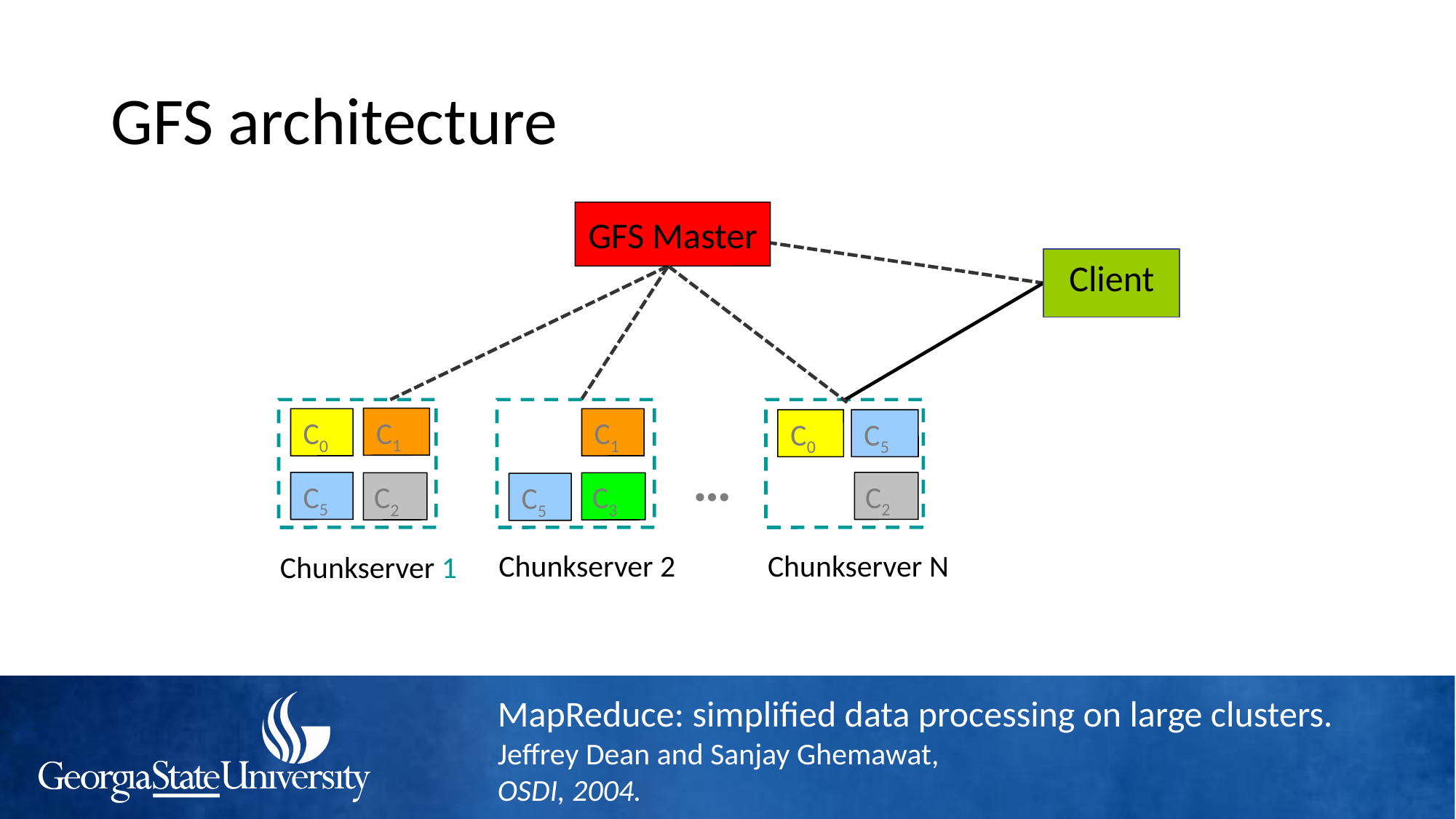

# GFS architecture

GFS Master

Client

C1

C0

C1

C0

C5
…
Chunkserver N
Chunkserver 2
Chunkserver 1

C5

C2

C2

C3

C5
MapReduce: simplified data processing on large clusters.
Jeffrey Dean and Sanjay Ghemawat,
OSDI, 2004.